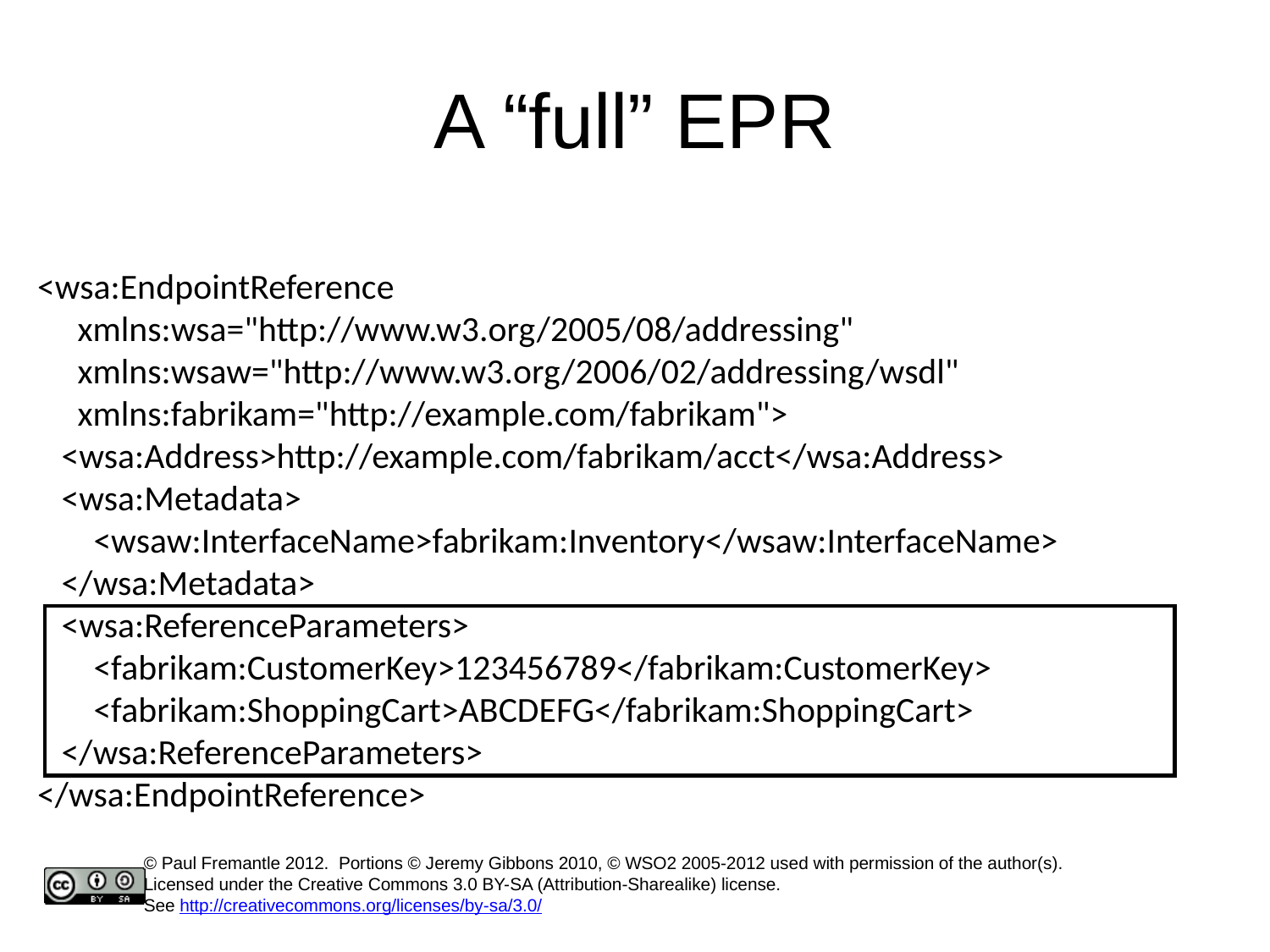

# A “full” EPR
<wsa:EndpointReference
     xmlns:wsa="http://www.w3.org/2005/08/addressing"
     xmlns:wsaw="http://www.w3.org/2006/02/addressing/wsdl"
     xmlns:fabrikam="http://example.com/fabrikam">
   <wsa:Address>http://example.com/fabrikam/acct</wsa:Address>
   <wsa:Metadata>
       <wsaw:InterfaceName>fabrikam:Inventory</wsaw:InterfaceName>
   </wsa:Metadata>
   <wsa:ReferenceParameters>
       <fabrikam:CustomerKey>123456789</fabrikam:CustomerKey>
       <fabrikam:ShoppingCart>ABCDEFG</fabrikam:ShoppingCart>
   </wsa:ReferenceParameters>
</wsa:EndpointReference>